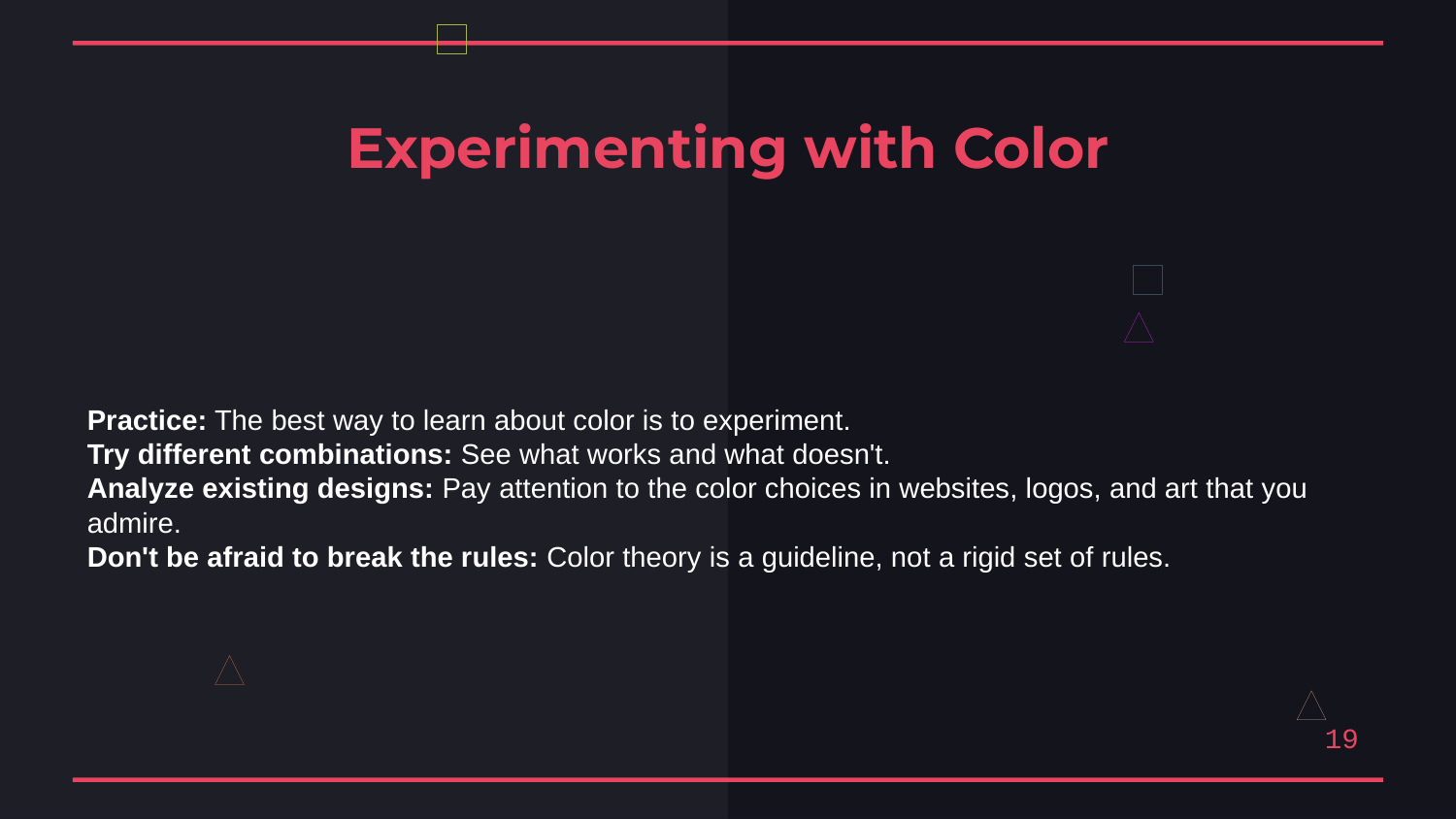

Experimenting with Color

Practice: The best way to learn about color is to experiment.
Try different combinations: See what works and what doesn't.
Analyze existing designs: Pay attention to the color choices in websites, logos, and art that you admire.
Don't be afraid to break the rules: Color theory is a guideline, not a rigid set of rules.

19